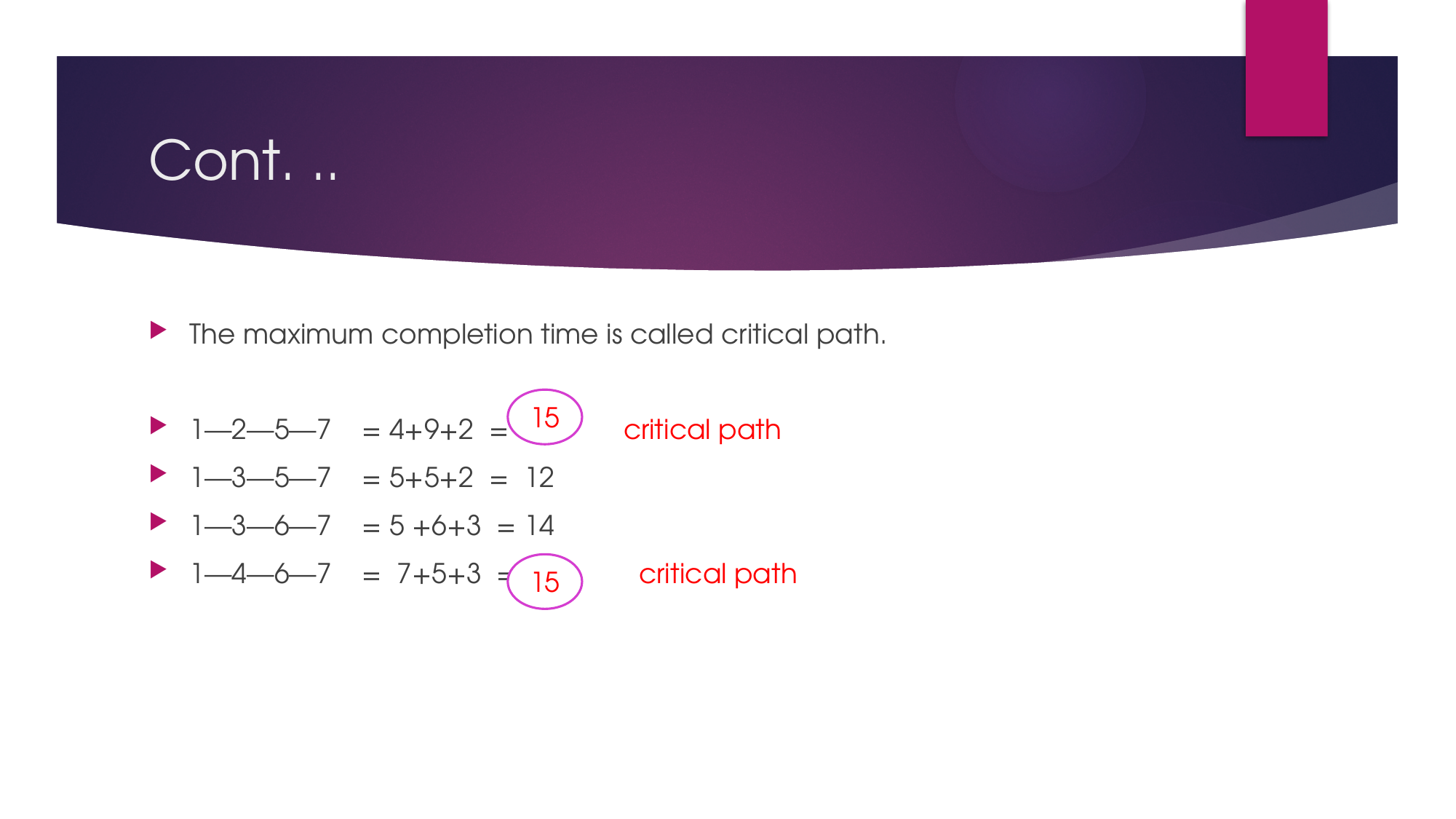

# Cont. ..
The maximum completion time is called critical path.

1—2—5—7    = 4+9+2  =               critical path
1—3—5—7    = 5+5+2  =  12
1—3—6—7    = 5 +6+3  = 14
1—4—6—7    =  7+5+3  =                critical path

15
15